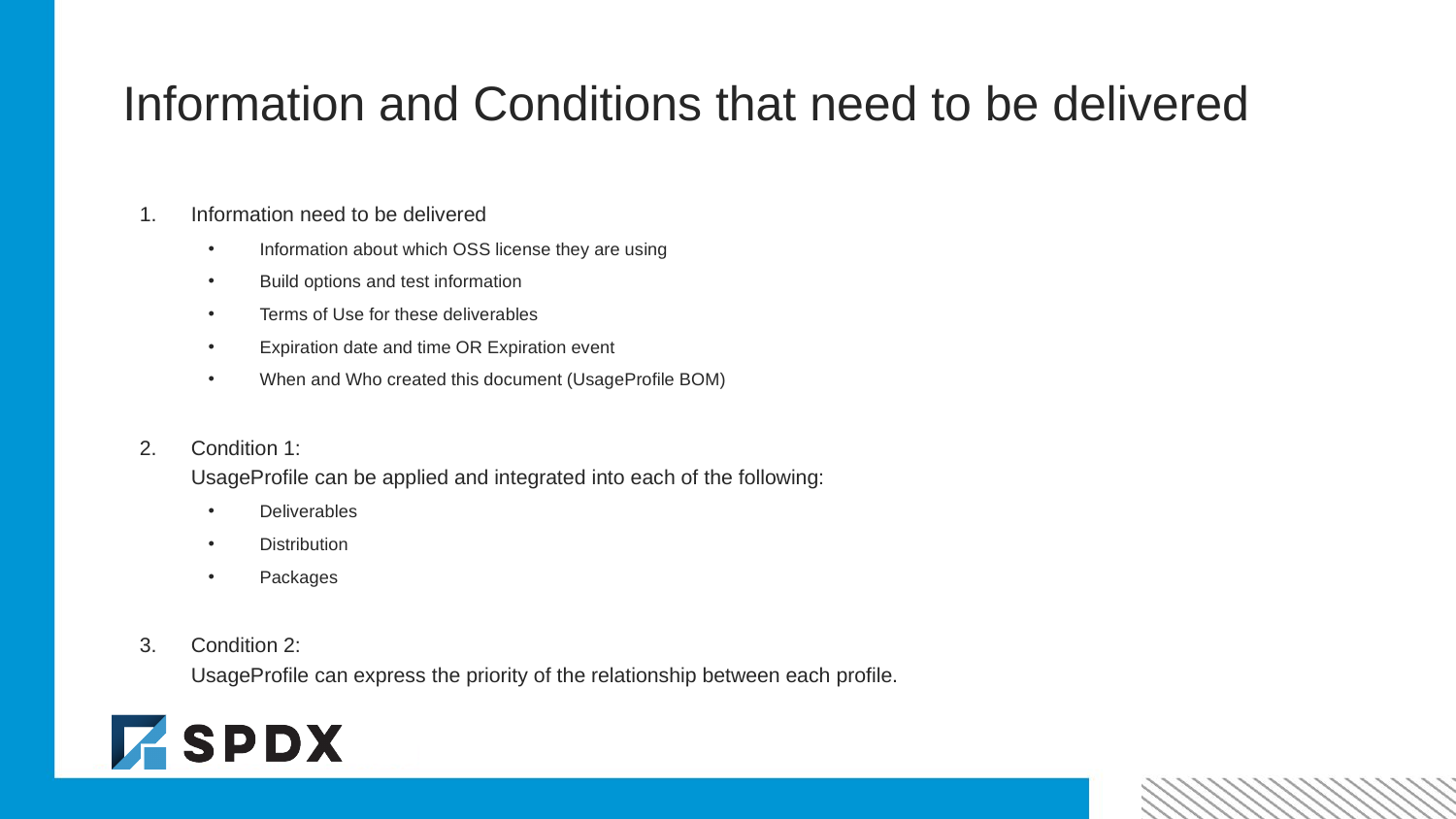

# Information and Conditions that need to be delivered
Information need to be delivered
Information about which OSS license they are using
Build options and test information
Terms of Use for these deliverables
Expiration date and time OR Expiration event
When and Who created this document (UsageProfile BOM)

Condition 1:
UsageProfile can be applied and integrated into each of the following:
Deliverables
Distribution
Packages

Condition 2:
UsageProfile can express the priority of the relationship between each profile.